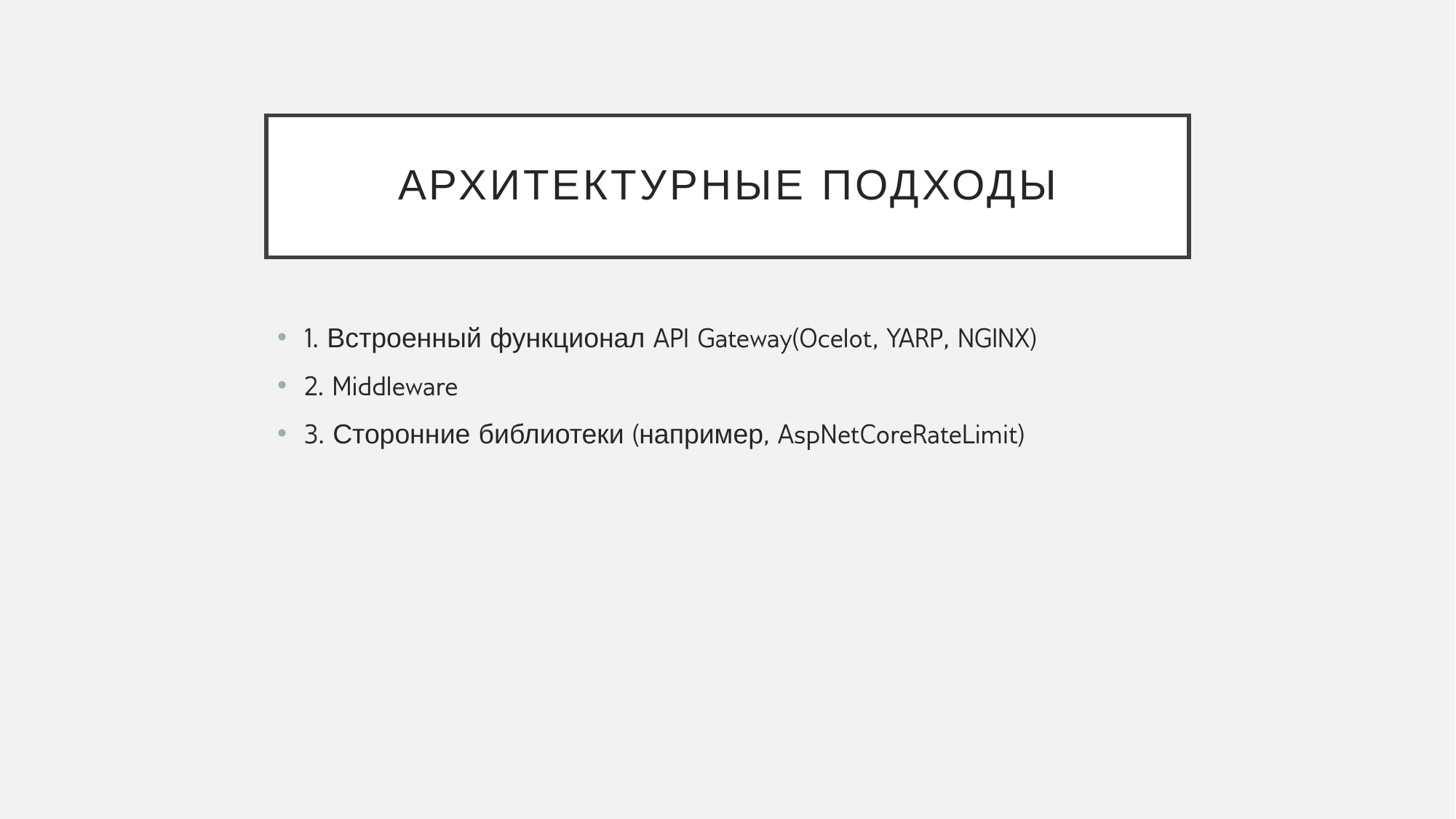

# Архитектурные подходы
1. Встроенный функционал API Gateway(Ocelot, YARP, NGINX)
2. Middleware
3. Сторонние библиотеки (например, AspNetCoreRateLimit)